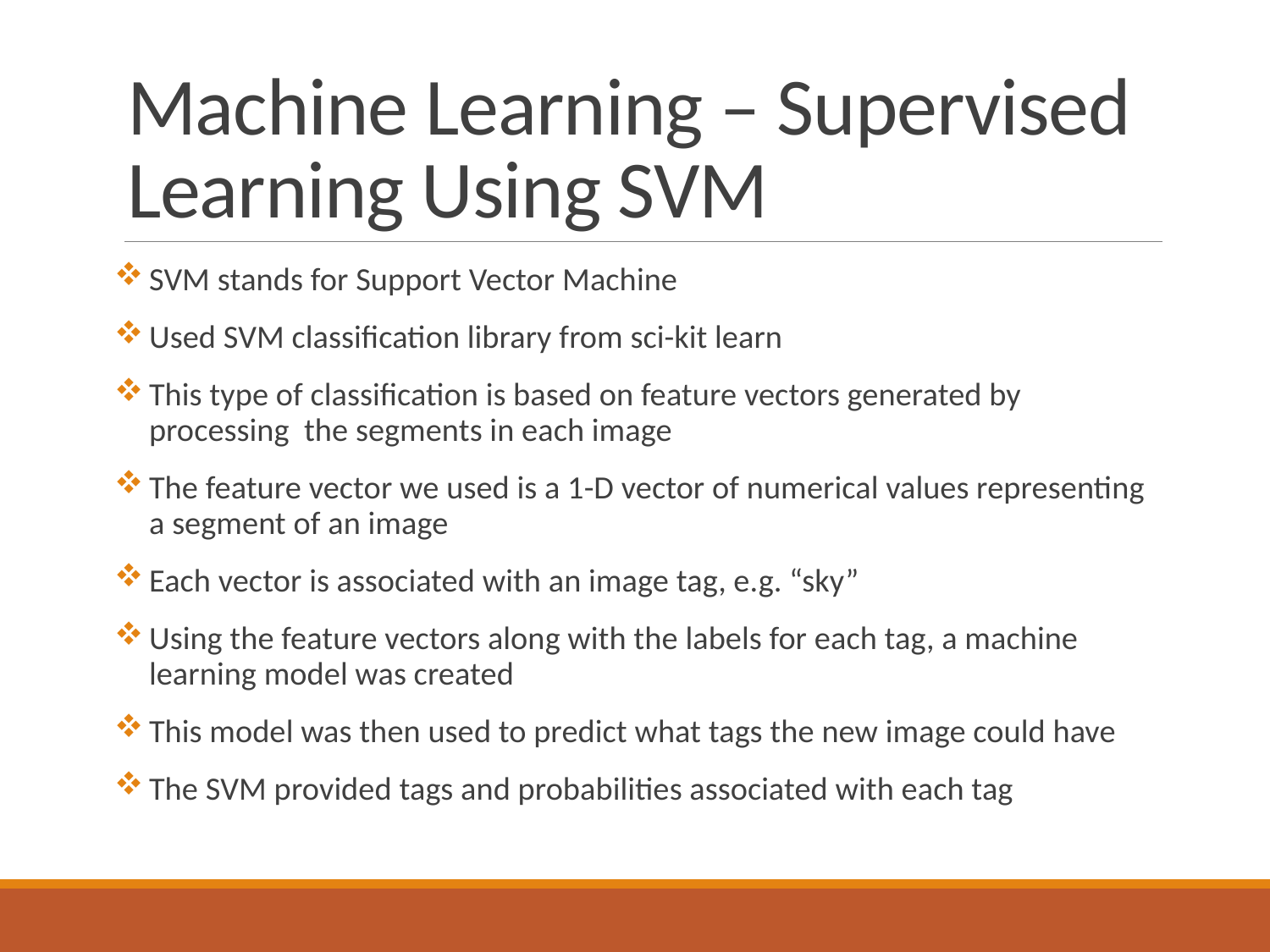

# Machine Learning – Supervised Learning Using SVM
SVM stands for Support Vector Machine
Used SVM classification library from sci-kit learn
This type of classification is based on feature vectors generated by processing  the segments in each image
The feature vector we used is a 1-D vector of numerical values representing a segment of an image
Each vector is associated with an image tag, e.g. “sky”
Using the feature vectors along with the labels for each tag, a machine learning model was created
This model was then used to predict what tags the new image could have
The SVM provided tags and probabilities associated with each tag